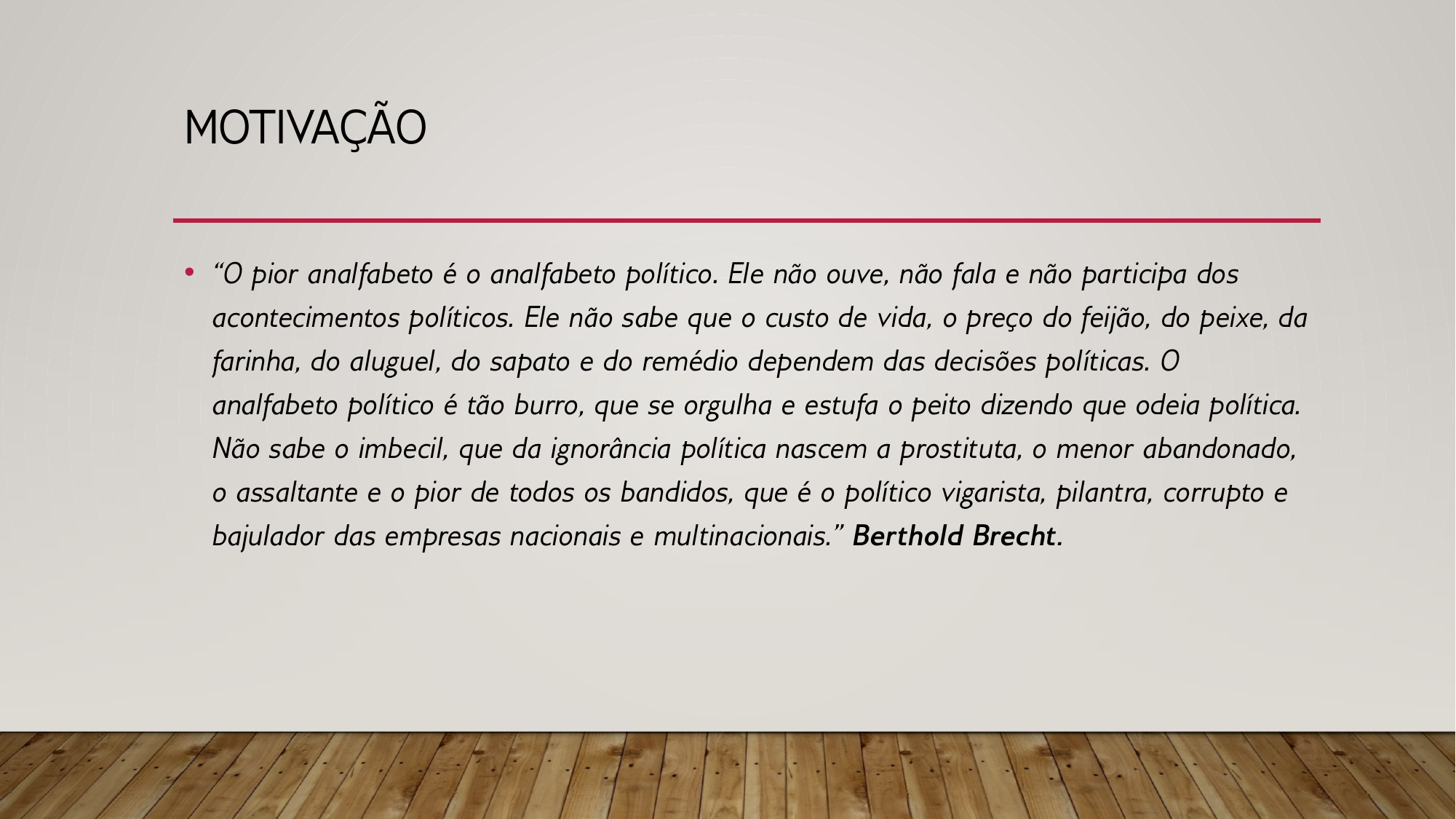

# Motivação
“O pior analfabeto é o analfabeto político. Ele não ouve, não fala e não participa dos acontecimentos políticos. Ele não sabe que o custo de vida, o preço do feijão, do peixe, da farinha, do aluguel, do sapato e do remédio dependem das decisões políticas. O analfabeto político é tão burro, que se orgulha e estufa o peito dizendo que odeia política. Não sabe o imbecil, que da ignorância política nascem a prostituta, o menor abandonado, o assaltante e o pior de todos os bandidos, que é o político vigarista, pilantra, corrupto e bajulador das empresas nacionais e multinacionais.” Berthold Brecht.